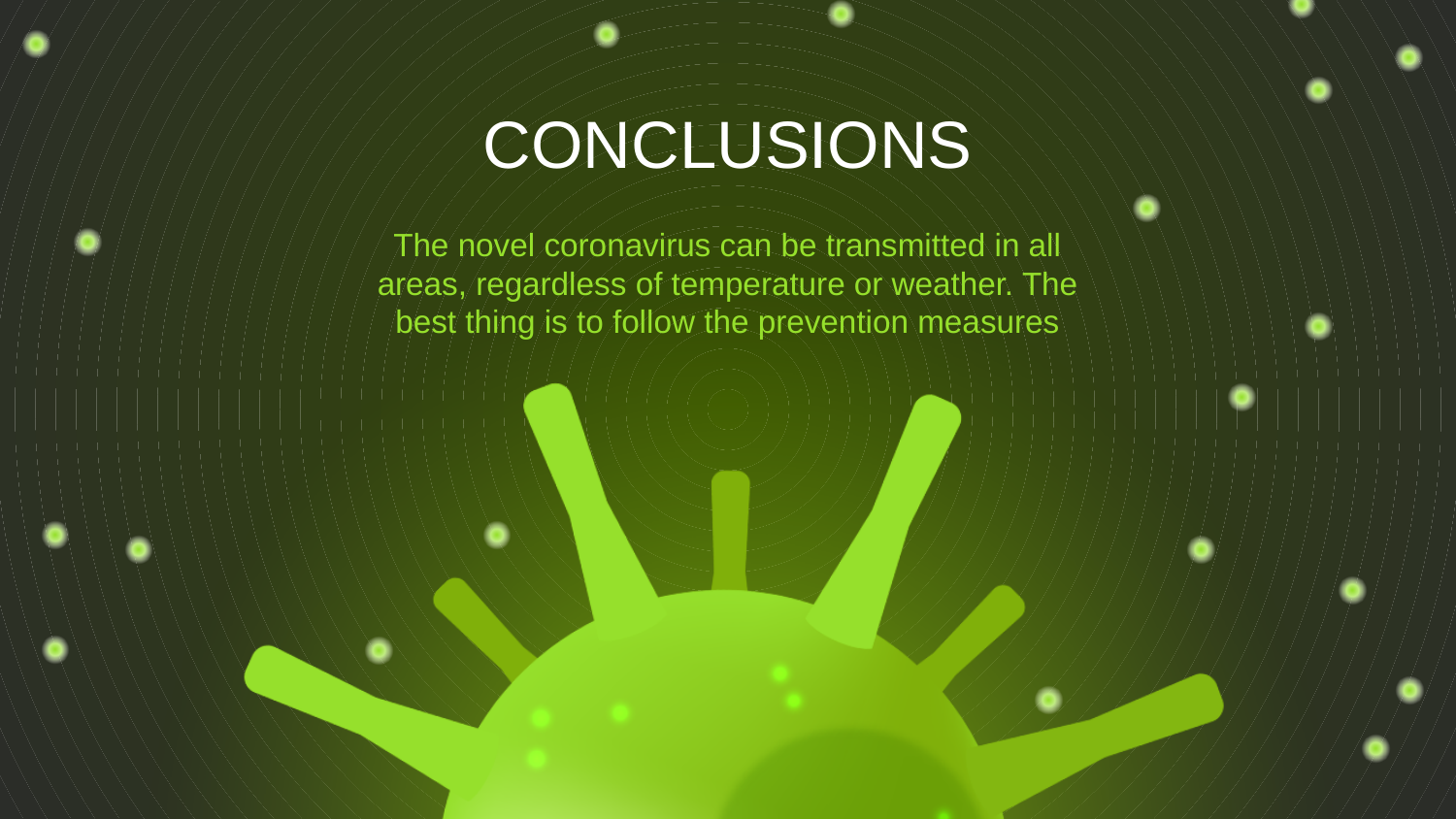

# CONCLUSIONS
The novel coronavirus can be transmitted in all areas, regardless of temperature or weather. The best thing is to follow the prevention measures